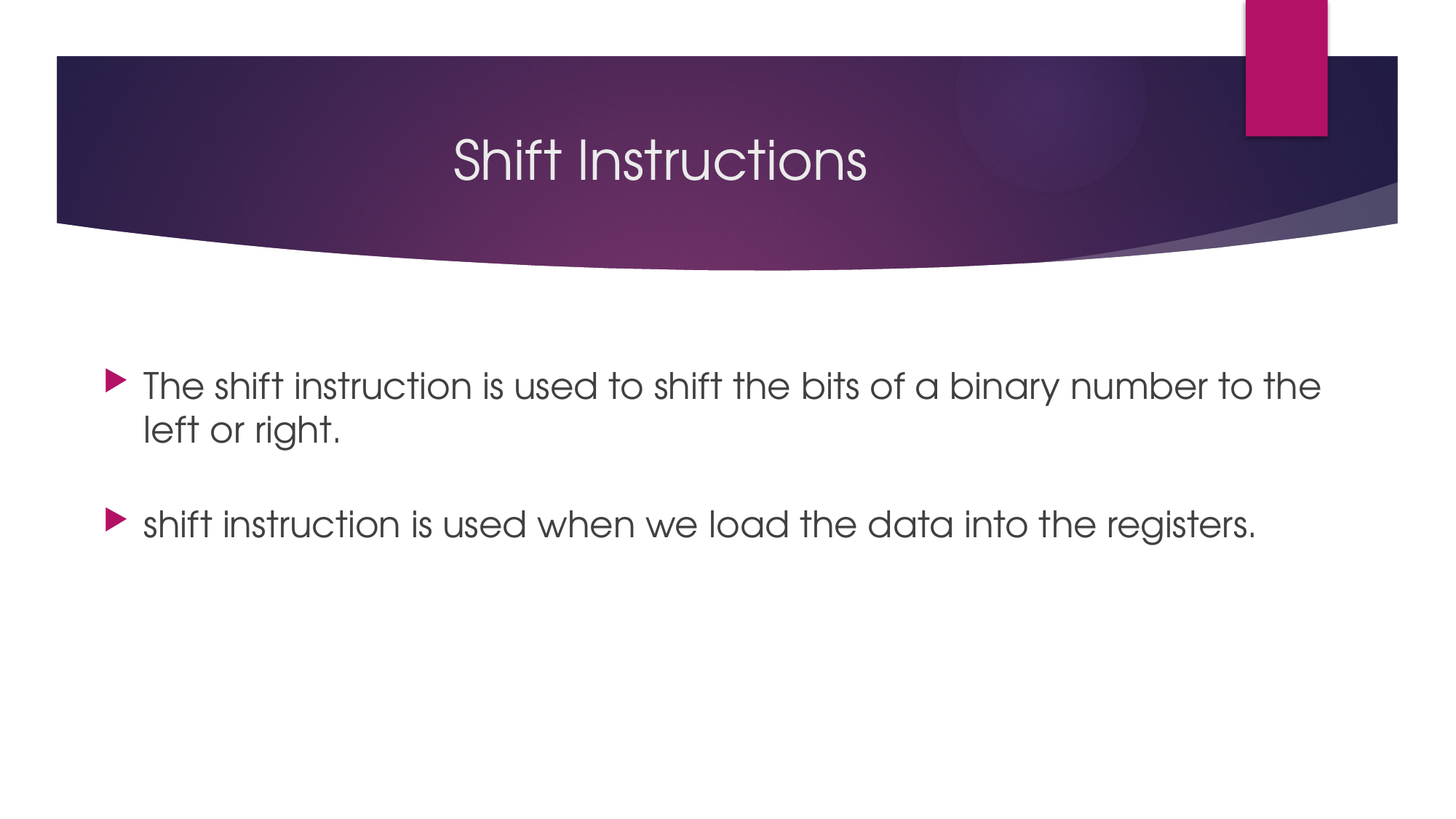

# Shift Instructions
The shift instruction is used to shift the bits of a binary number to the left or right.
shift instruction is used when we load the data into the registers.